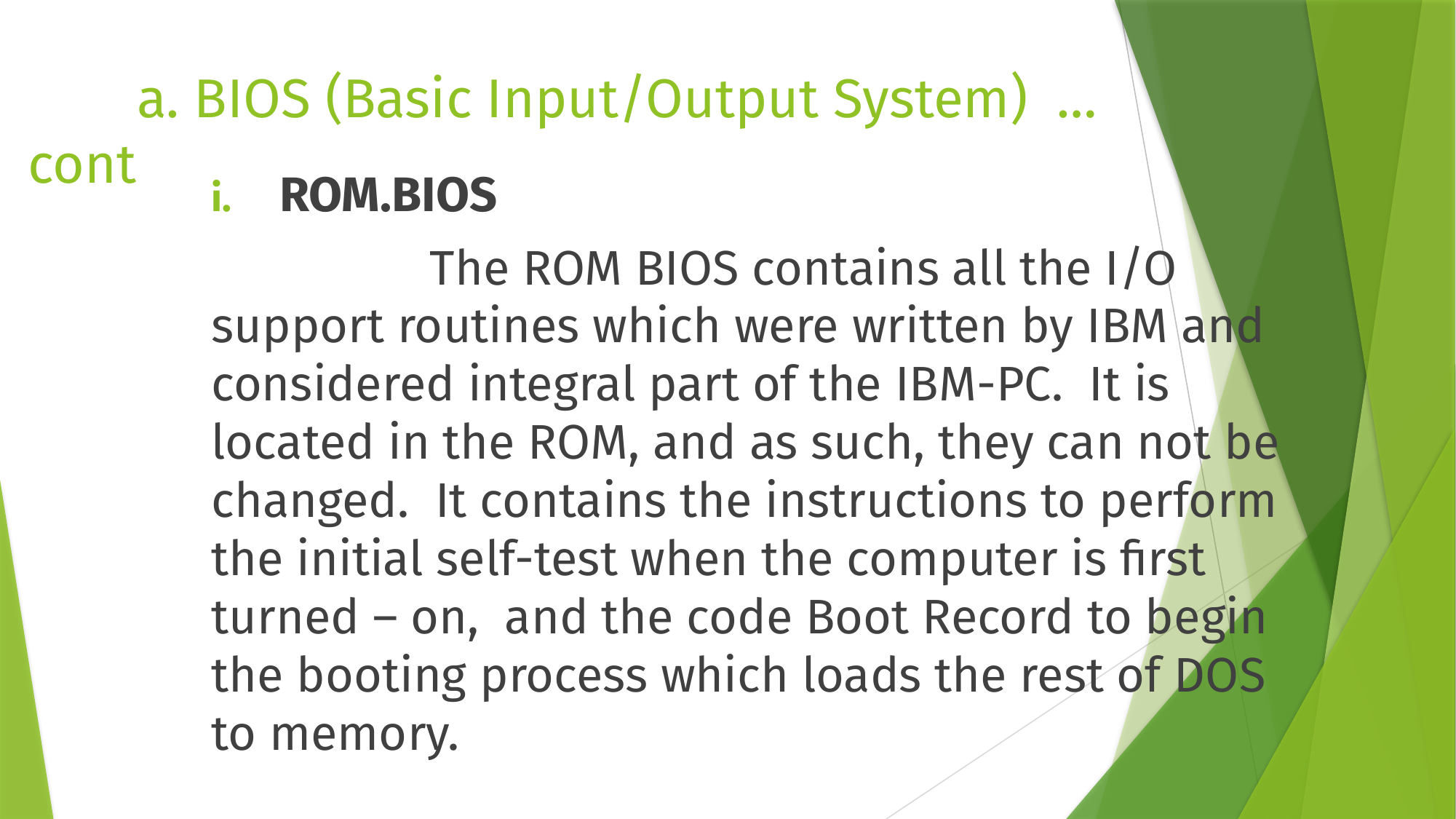

a. BIOS (Basic Input/Output System)  …cont
#
ROM.BIOS
		The ROM BIOS contains all the I/O support routines which were written by IBM and considered integral part of the IBM-PC.  It is located in the ROM, and as such, they can not be changed.  It contains the instructions to perform the initial self-test when the computer is first turned – on,  and the code Boot Record to begin the booting process which loads the rest of DOS to memory.